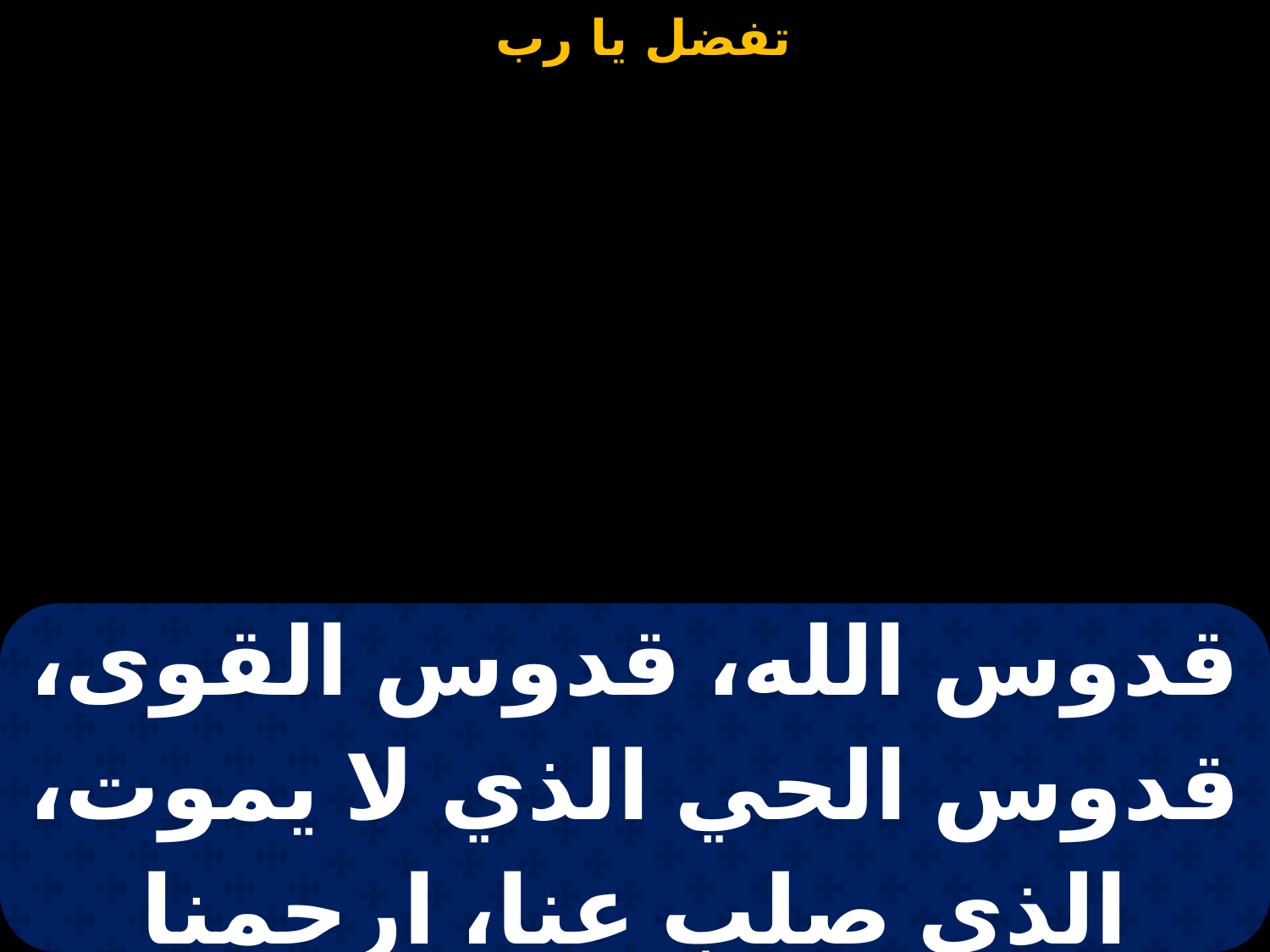

| قدوس الله، قدوس القوى، قدوس الحي الذي لا يموت، الذي صلب عنا، ارحمنا |
| --- |